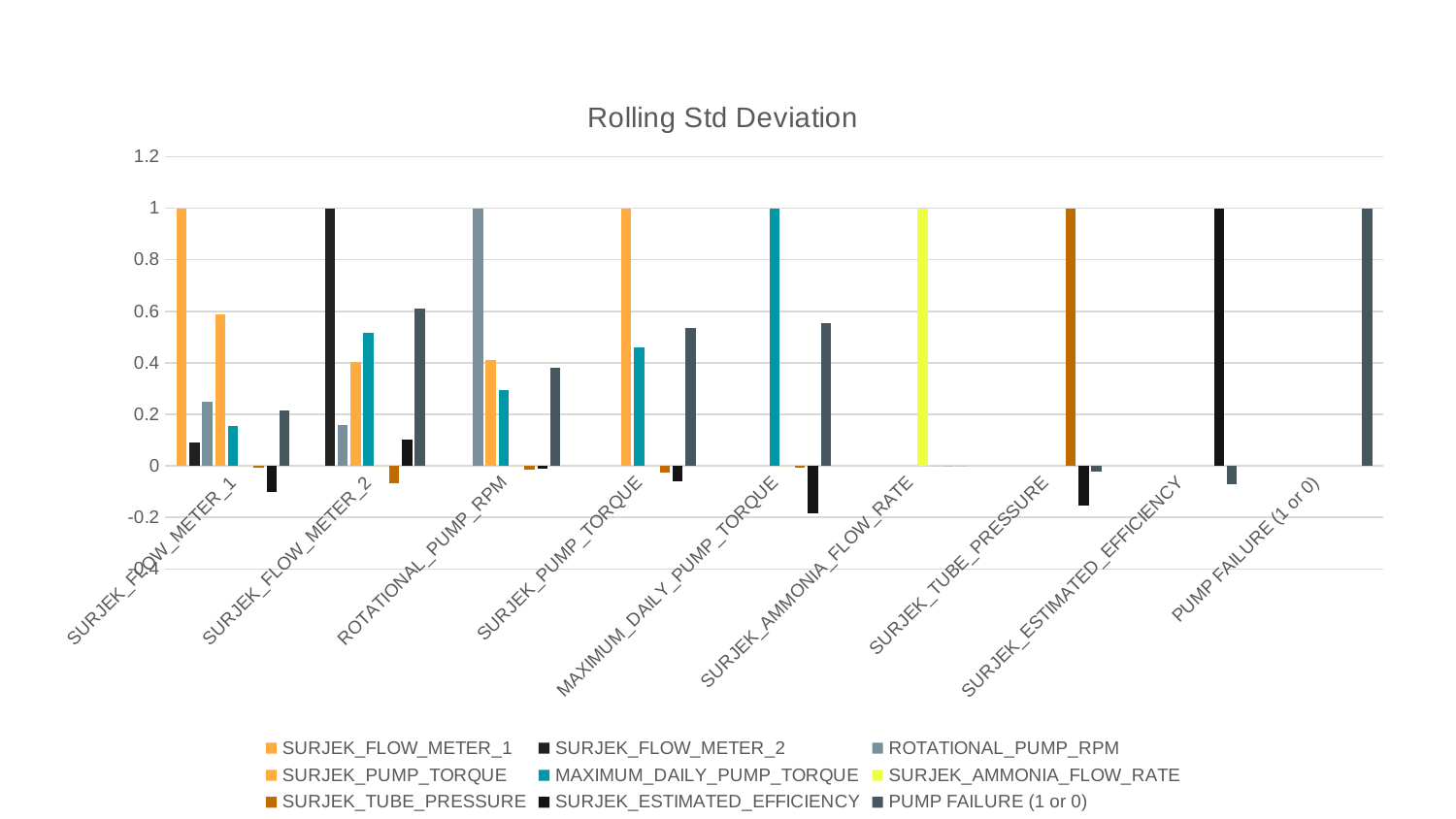

### Chart: Rolling Std Deviation

| Category | SURJEK_FLOW_METER_1 | SURJEK_FLOW_METER_2 | ROTATIONAL_PUMP_RPM | SURJEK_PUMP_TORQUE | MAXIMUM_DAILY_PUMP_TORQUE | SURJEK_AMMONIA_FLOW_RATE | SURJEK_TUBE_PRESSURE | SURJEK_ESTIMATED_EFFICIENCY | PUMP FAILURE (1 or 0) |
|---|---|---|---|---|---|---|---|---|---|
| SURJEK_FLOW_METER_1 | 1.0 | 0.09237691143868056 | 0.24788494258500945 | 0.5866720486686582 | 0.1549251086634781 | 0.0 | -0.0083122360224867 | -0.10137531347461166 | 0.21342086000355057 |
| SURJEK_FLOW_METER_2 | None | 1.0 | 0.15905218036743612 | 0.40533666517282485 | 0.5164772266706066 | 0.0 | -0.06901645202799171 | 0.10128367549223982 | 0.6112753560109516 |
| ROTATIONAL_PUMP_RPM | None | None | 1.0 | 0.4115347977066804 | 0.29596828543758524 | 0.0 | -0.014058326132553036 | -0.011102620213591327 | 0.38225902822344426 |
| SURJEK_PUMP_TORQUE | None | None | None | 1.0 | 0.458389364499584 | 0.0 | -0.026629679556603888 | -0.06175482760267772 | 0.5352947096363886 |
| MAXIMUM_DAILY_PUMP_TORQUE | None | None | None | None | 1.0 | 0.0 | -0.006651471820168134 | -0.18513126145797923 | 0.553287392550612 |
| SURJEK_AMMONIA_FLOW_RATE | None | None | None | None | None | 1.0 | 0.0 | 0.0 | 0.0 |
| SURJEK_TUBE_PRESSURE | None | None | None | None | None | None | 1.0 | -0.15220936029998483 | -0.020523273653394222 |
| SURJEK_ESTIMATED_EFFICIENCY | None | None | None | None | None | None | None | 1.0 | -0.0698440783973064 |
| PUMP FAILURE (1 or 0) | None | None | None | None | None | None | None | None | 1.0 |